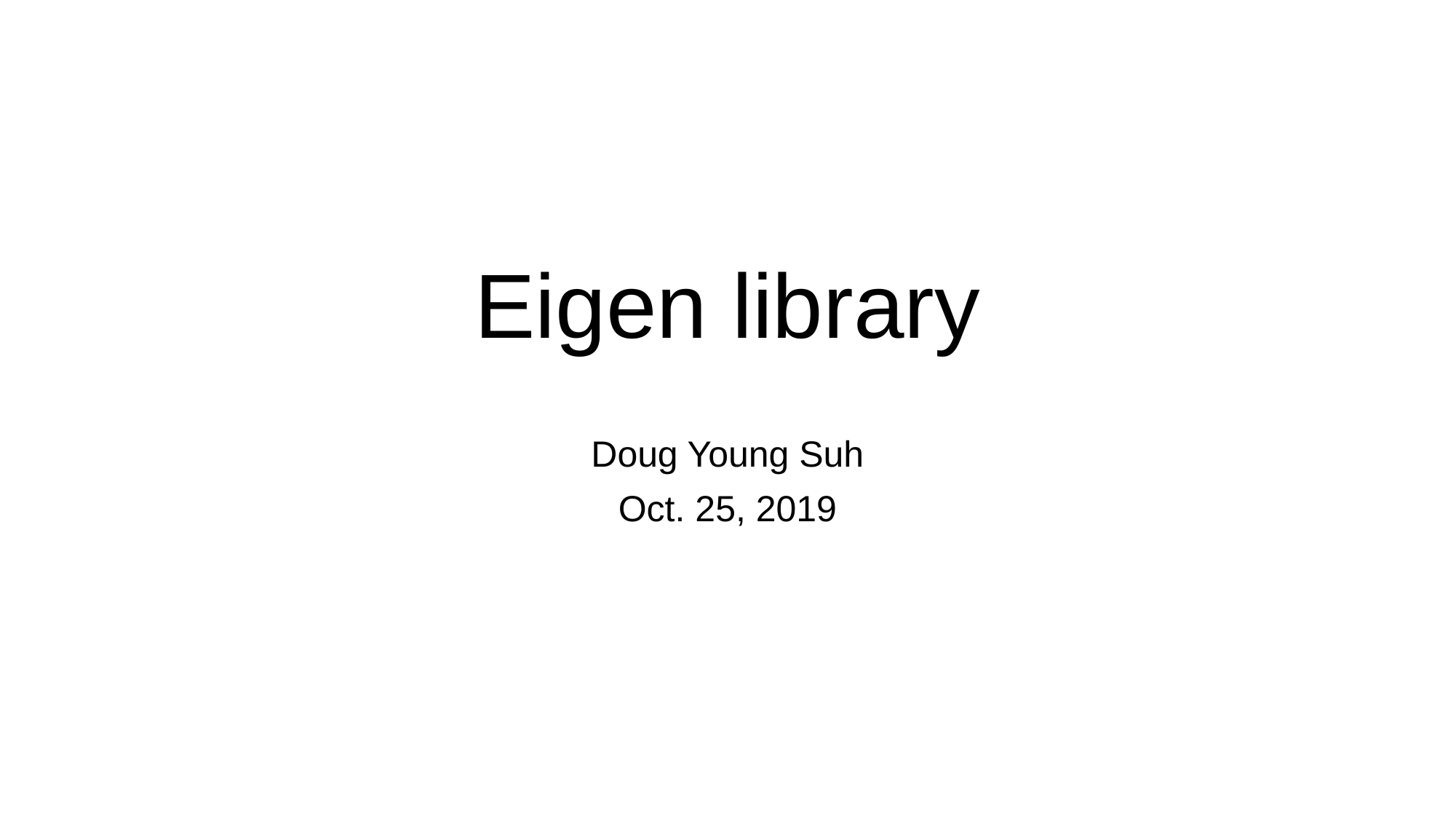

# Eigen library
Doug Young Suh
Oct. 25, 2019